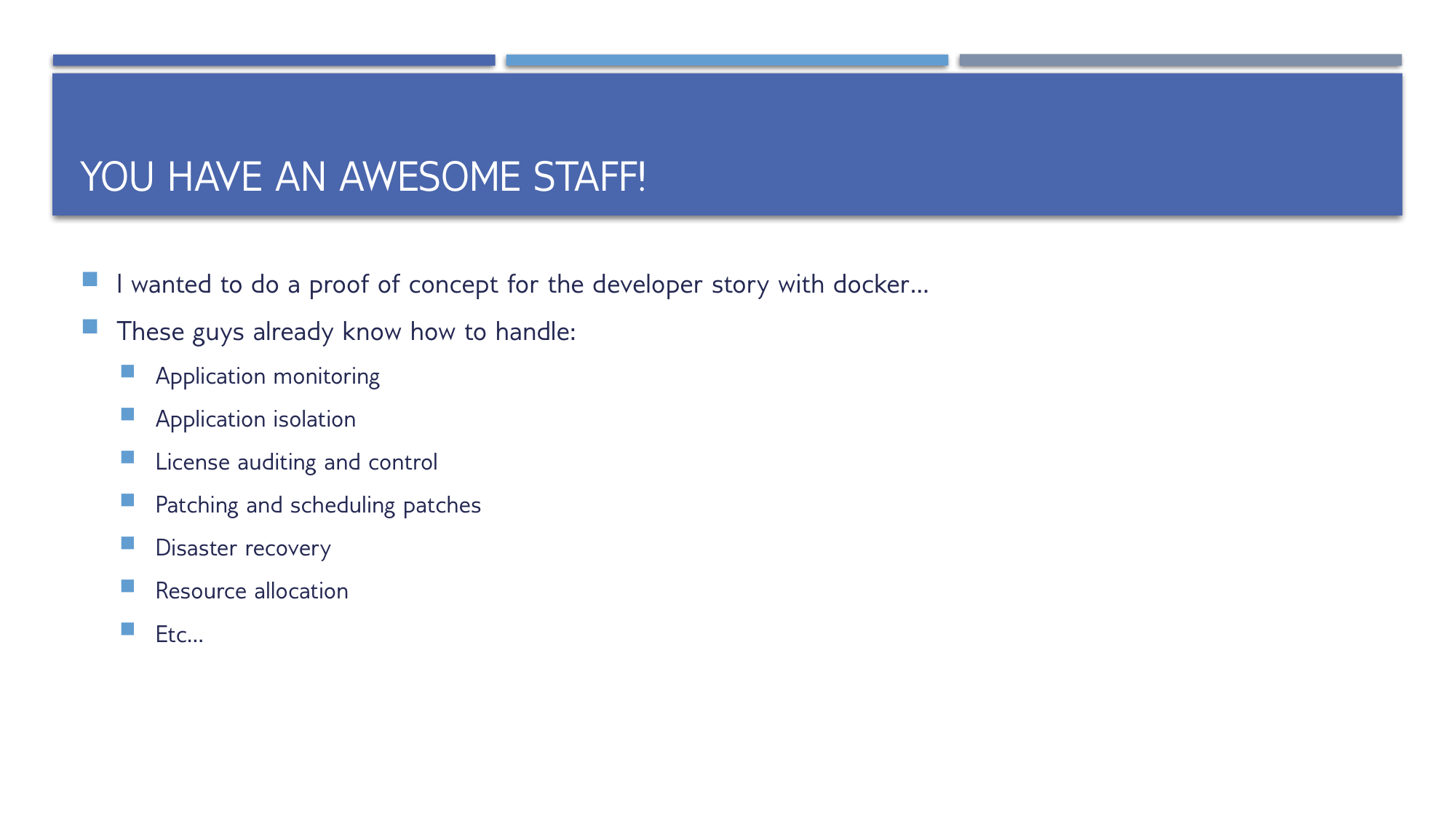

# You Have An Awesome Staff!
I wanted to do a proof of concept for the developer story with docker…
These guys already know how to handle:
Application monitoring
Application isolation
License auditing and control
Patching and scheduling patches
Disaster recovery
Resource allocation
Etc…